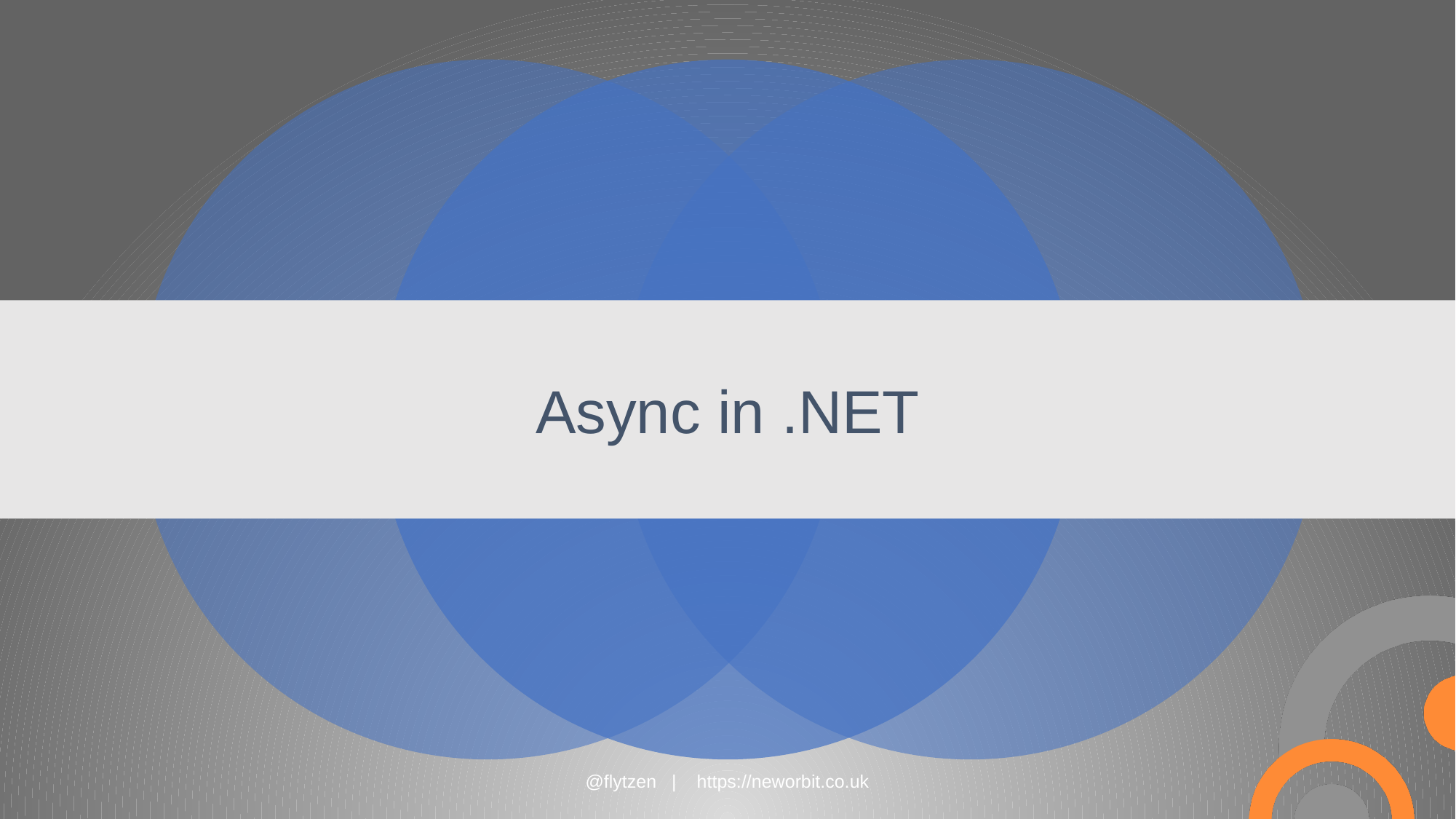

# Async in .NET

@flytzen   |    https://neworbit.co.uk